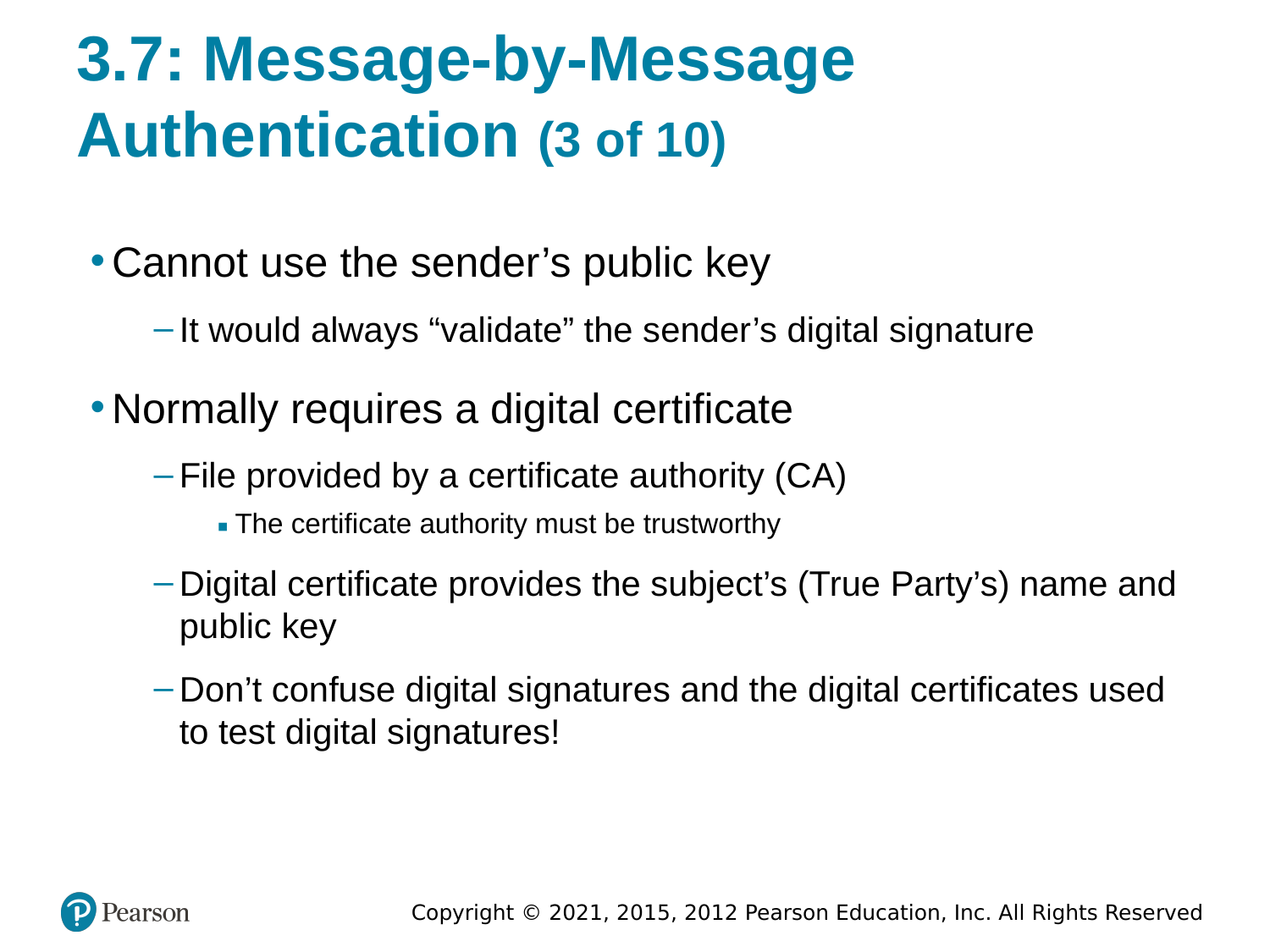

# 3.7: Message-by-Message Authentication (3 of 10)
Cannot use the sender’s public key
It would always “validate” the sender’s digital signature
Normally requires a digital certificate
File provided by a certificate authority (CA)
The certificate authority must be trustworthy
Digital certificate provides the subject’s (True Party’s) name and public key
Don’t confuse digital signatures and the digital certificates used to test digital signatures!
3-22